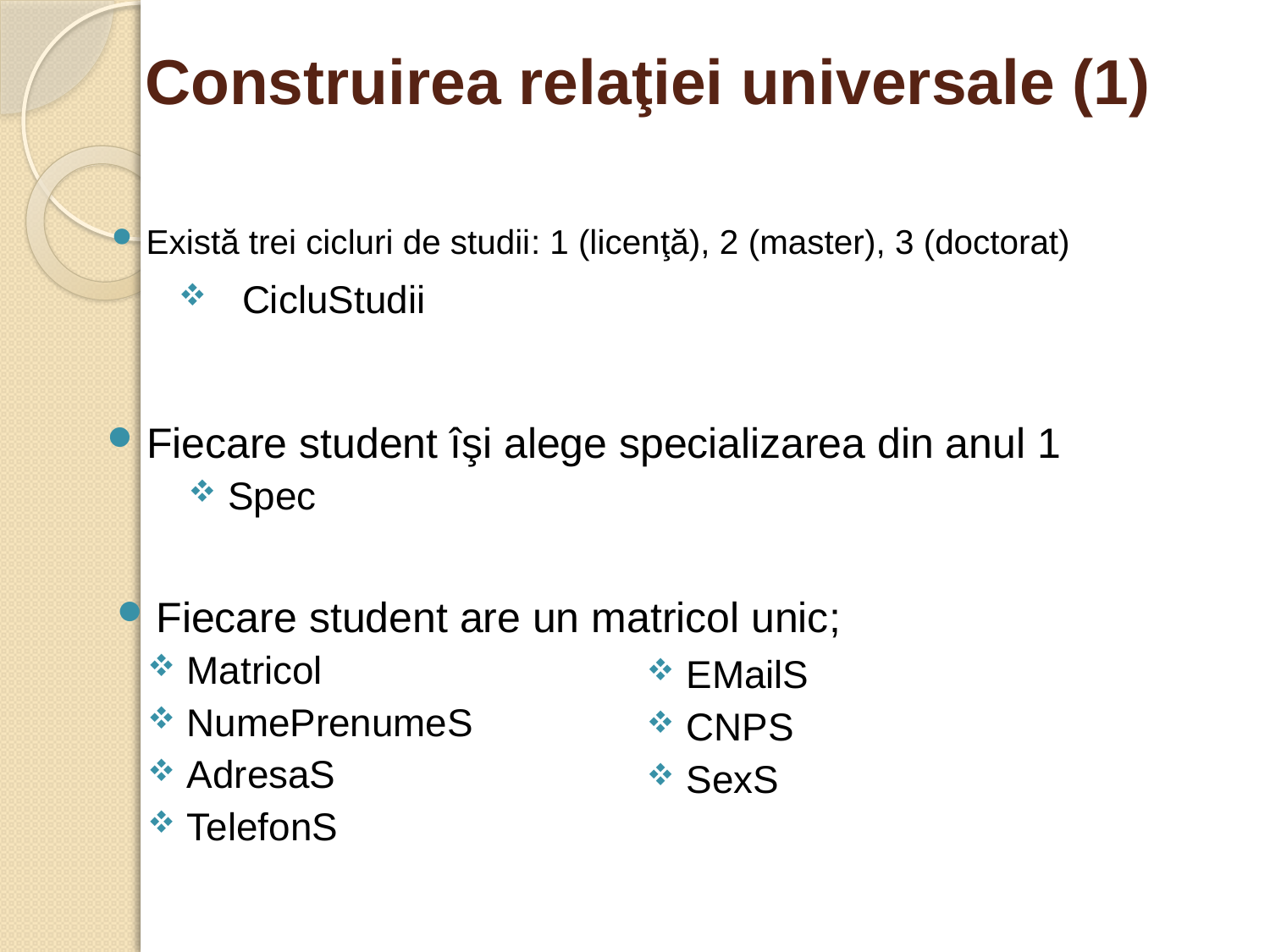

# Construirea relaţiei universale (1)
Există trei cicluri de studii: 1 (licenţă), 2 (master), 3 (doctorat)
CicluStudii

Fiecare student îşi alege specializarea din anul 1
Spec
Fiecare student are un matricol unic;
Matricol
NumePrenumeS
AdresaS
TelefonS
EMailS
CNPS
SexS